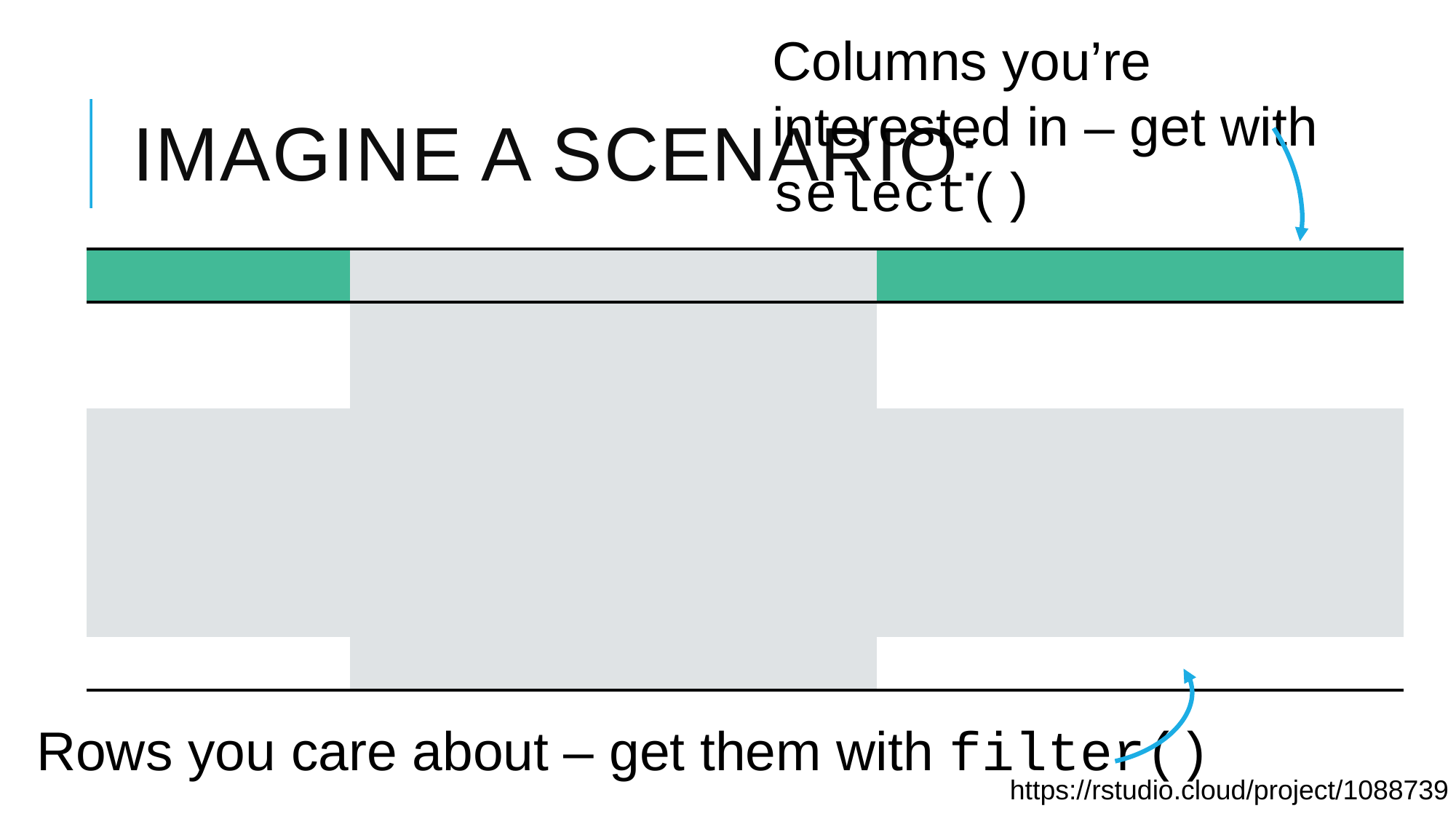

Columns you’re interested in – get with select()
# Imagine a scenario:

|  |  |  |  |  |  |  |  |  |  |
| --- | --- | --- | --- | --- | --- | --- | --- | --- | --- |
|  |  |  |  |  |  |  |  |  |  |
|  |  |  |  |  |  |  |  |  |  |
|  |  |  |  |  |  |  |  |  |  |
|  |  |  |  |  |  |  |  |  |  |
|  |  |  |  |  |  |  |  |  |  |
|  |  |  |  |  |  |  |  |  |  |
|  |  |  |  |  |  |  |  |  |  |

Rows you care about – get them with filter()